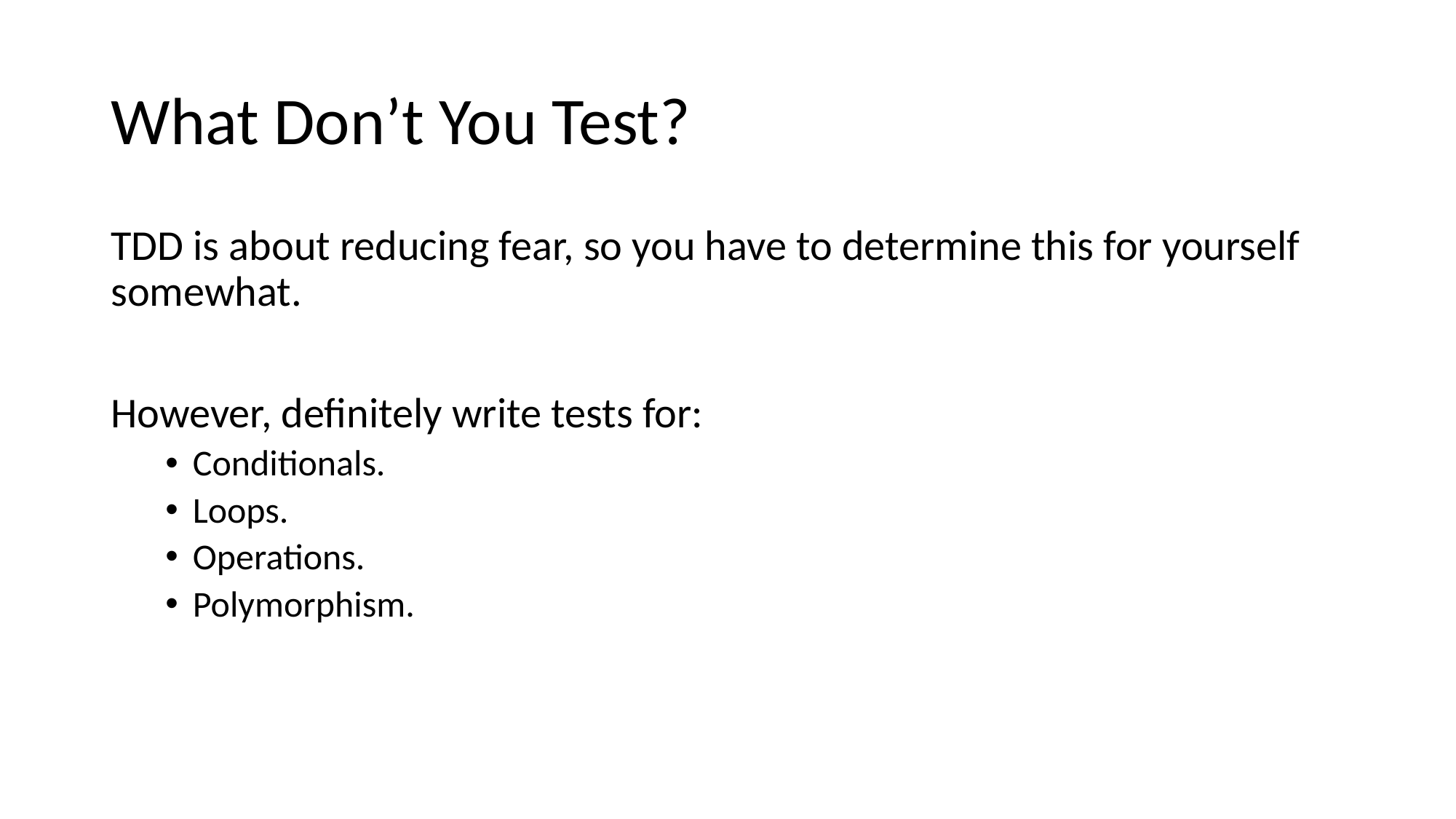

# What Don’t You Test?
TDD is about reducing fear, so you have to determine this for yourself somewhat.

However, definitely write tests for:
Conditionals.
Loops.
Operations.
Polymorphism.